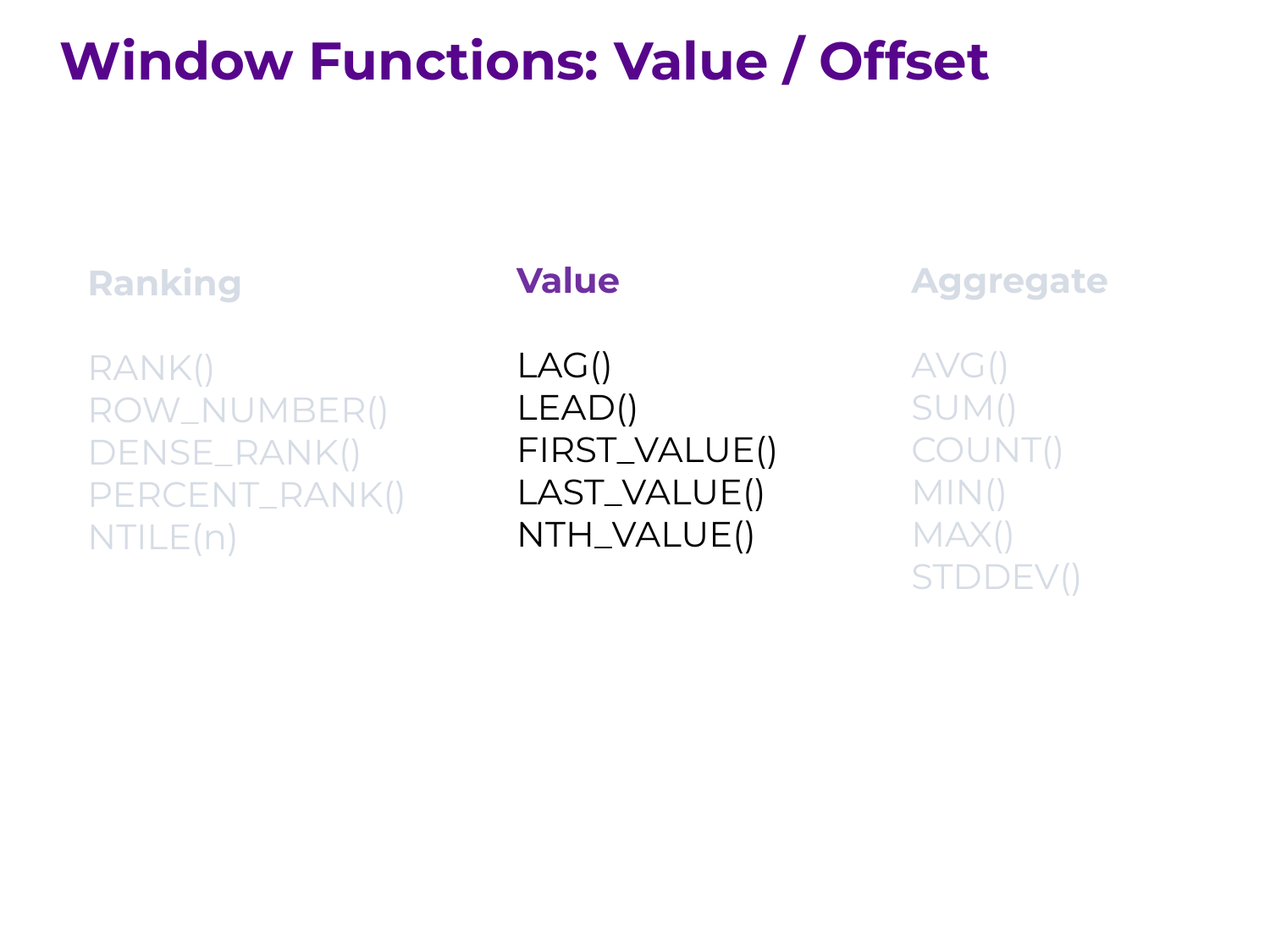

Window Functions: Value / Offset
Value

LAG()
LEAD()
FIRST_VALUE()
LAST_VALUE()
NTH_VALUE()
Aggregate

AVG()
SUM()
COUNT()
MIN()
MAX()
STDDEV()
Ranking

RANK()
ROW_NUMBER()
DENSE_RANK()
PERCENT_RANK()
NTILE(n)